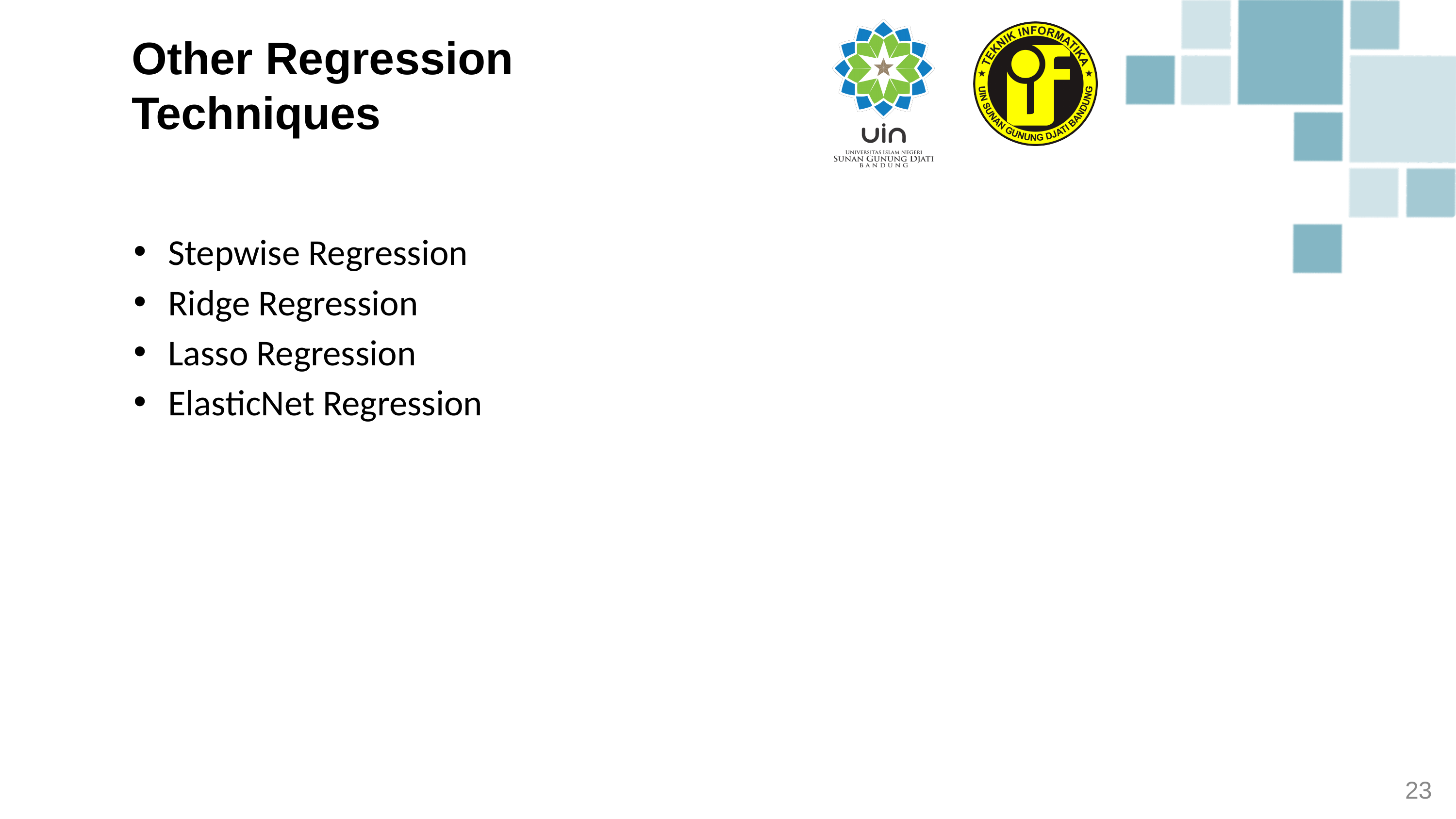

# Other Regression Techniques
Stepwise Regression
Ridge Regression
Lasso Regression
ElasticNet Regression
23